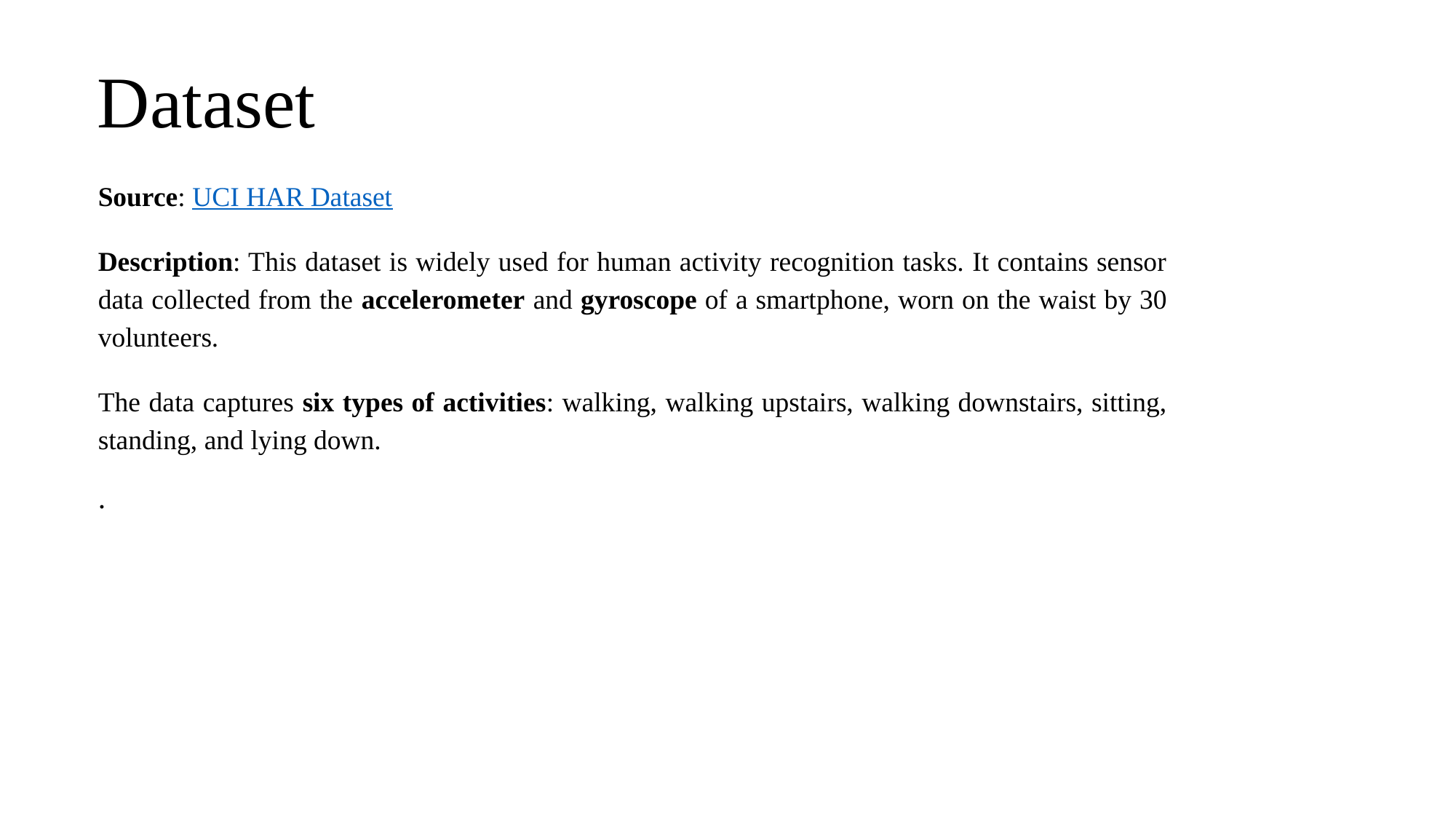

# Dataset
Source: UCI HAR Dataset
Description: This dataset is widely used for human activity recognition tasks. It contains sensor data collected from the accelerometer and gyroscope of a smartphone, worn on the waist by 30 volunteers.
The data captures six types of activities: walking, walking upstairs, walking downstairs, sitting, standing, and lying down.
.